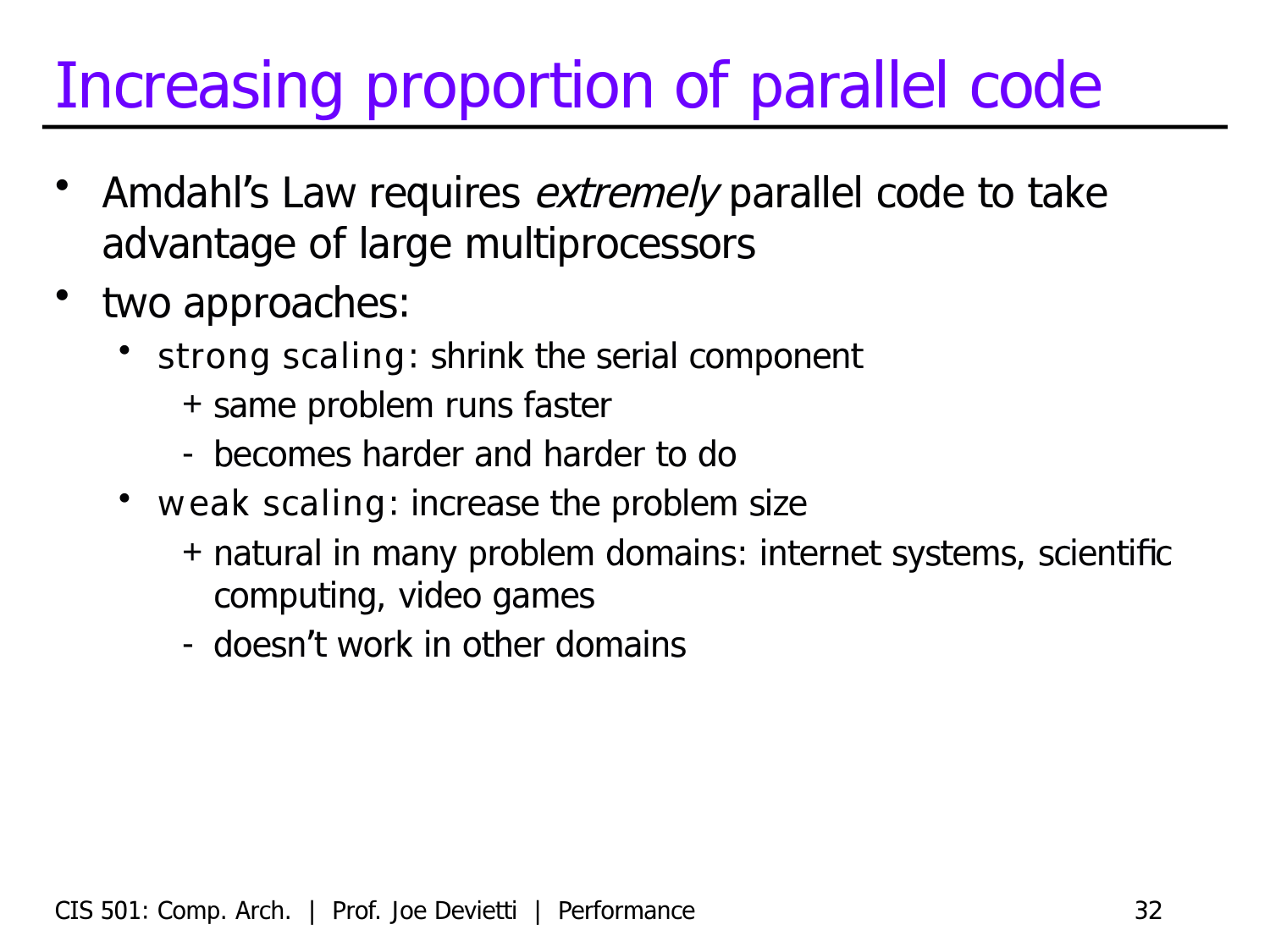

# Increasing proportion of parallel code
Amdahl’s Law requires extremely parallel code to take advantage of large multiprocessors
two approaches:
strong scaling: shrink the serial component
same problem runs faster
becomes harder and harder to do
weak scaling: increase the problem size
natural in many problem domains: internet systems, scientific computing, video games
doesn’t work in other domains

CIS 501: Comp. Arch.  |  Prof. Joe Devietti  |  Performance
32